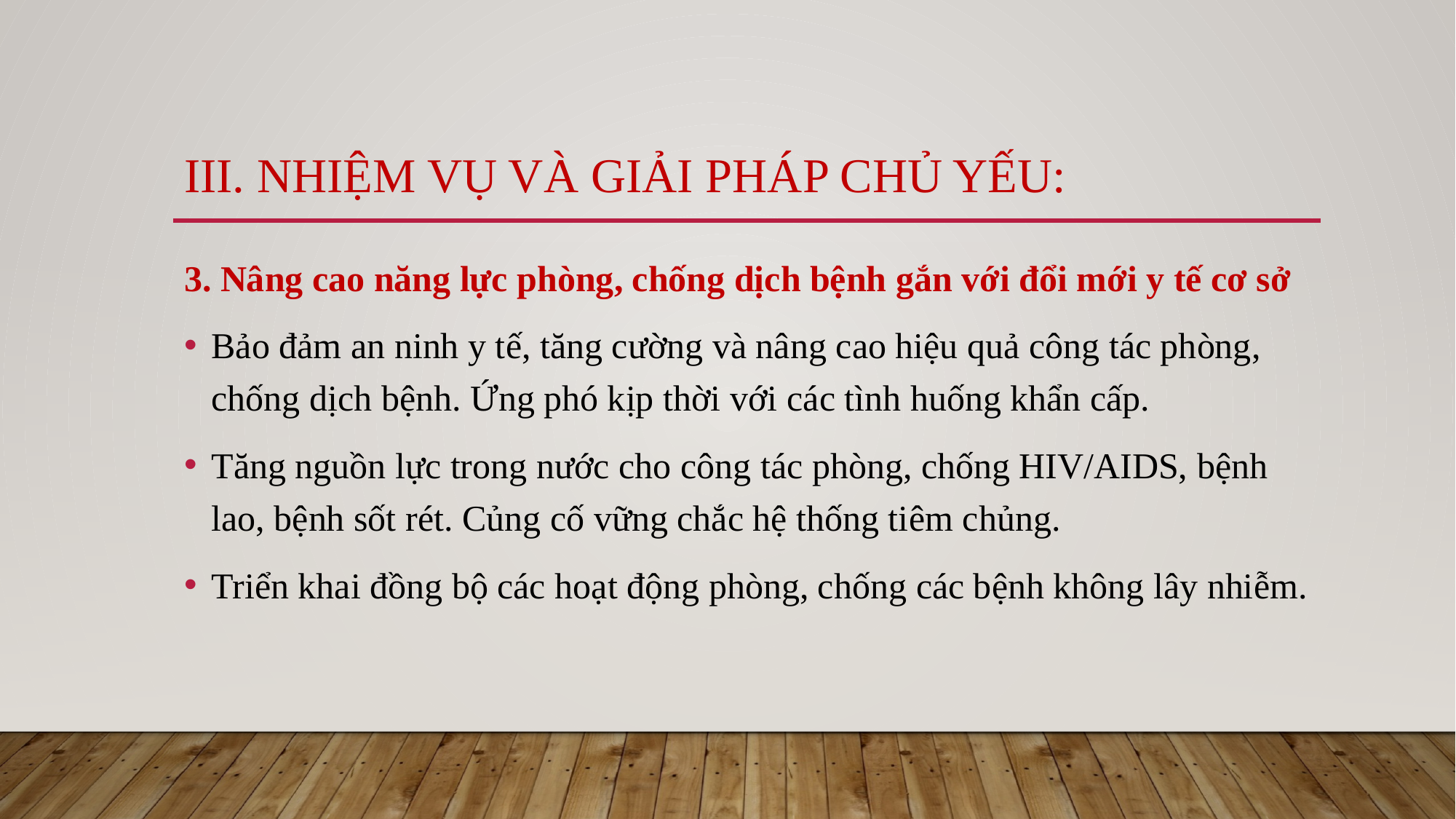

III. Nhiệm vụ và giải pháp chủ yếu:
3. Nâng cao năng lực phòng, chống dịch bệnh gắn với đổi mới y tế cơ sở
Bảo đảm an ninh y tế, tăng cường và nâng cao hiệu quả công tác phòng, chống dịch bệnh. Ứng phó kịp thời với các tình huống khẩn cấp.
Tăng nguồn lực trong nước cho công tác phòng, chống HIV/AIDS, bệnh lao, bệnh sốt rét. Củng cố vững chắc hệ thống tiêm chủng.
Triển khai đồng bộ các hoạt động phòng, chống các bệnh không lây nhiễm.